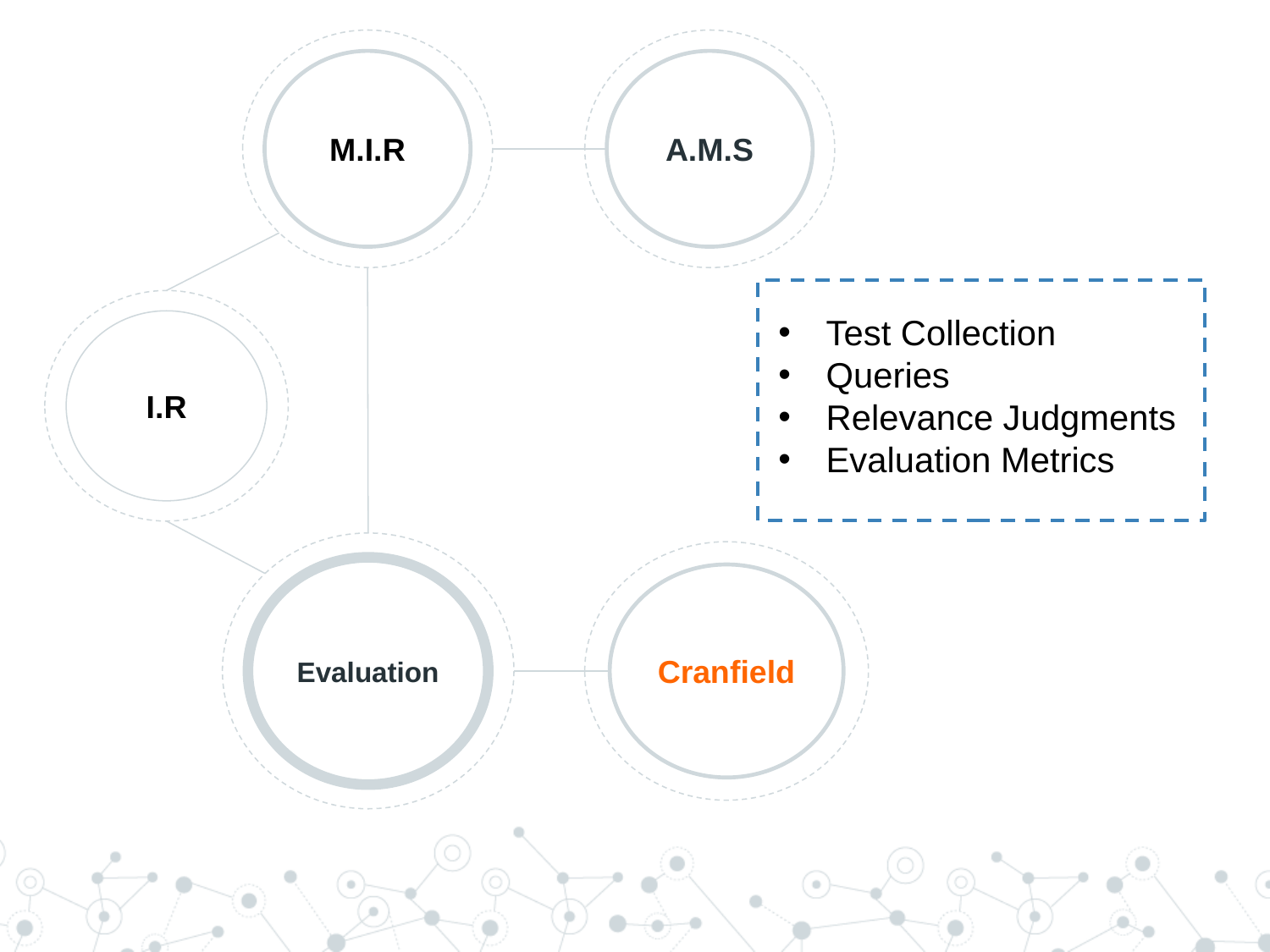

M.I.R

Evaluation

Cranfield

I.R

A.M.S

Test Collection
Queries
Relevance Judgments
Evaluation Metrics